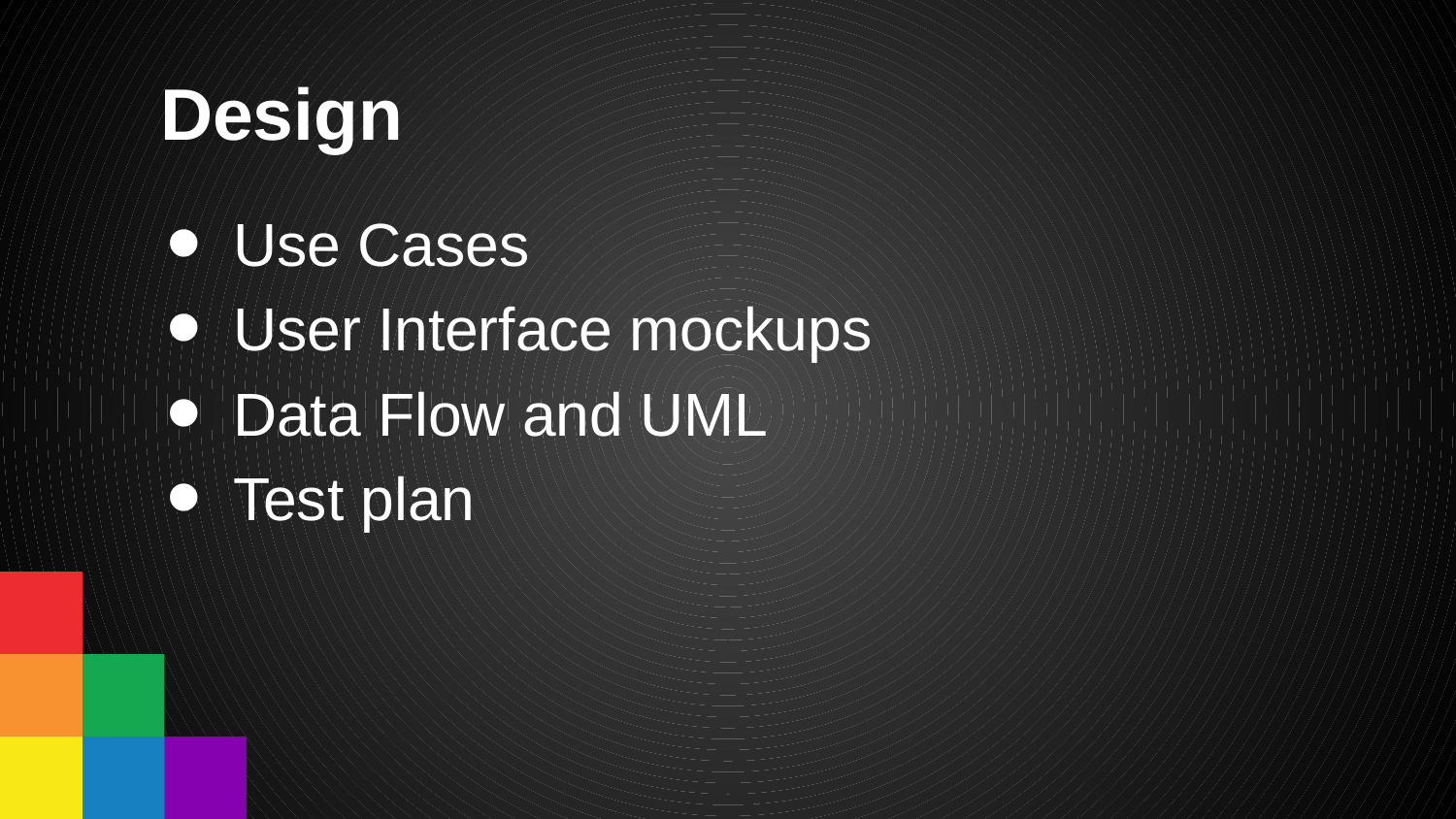

# Design
Use Cases
User Interface mockups
Data Flow and UML
Test plan